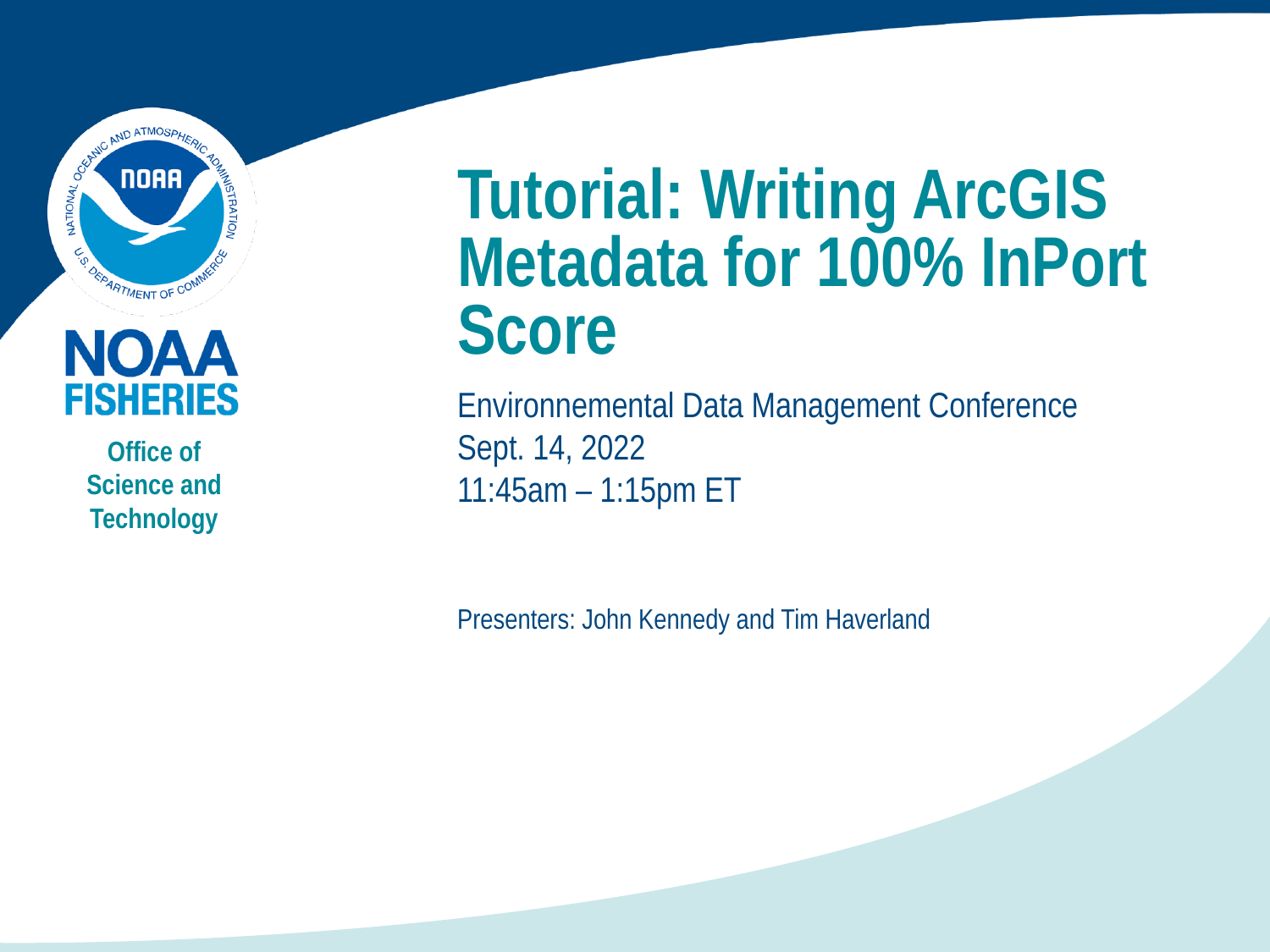

# Tutorial: Writing ArcGIS Metadata for 100% InPort Score
Environnemental Data Management Conference
Sept. 14, 2022
11:45am – 1:15pm ET
Office of Science and Technology
Presenters: John Kennedy and Tim Haverland